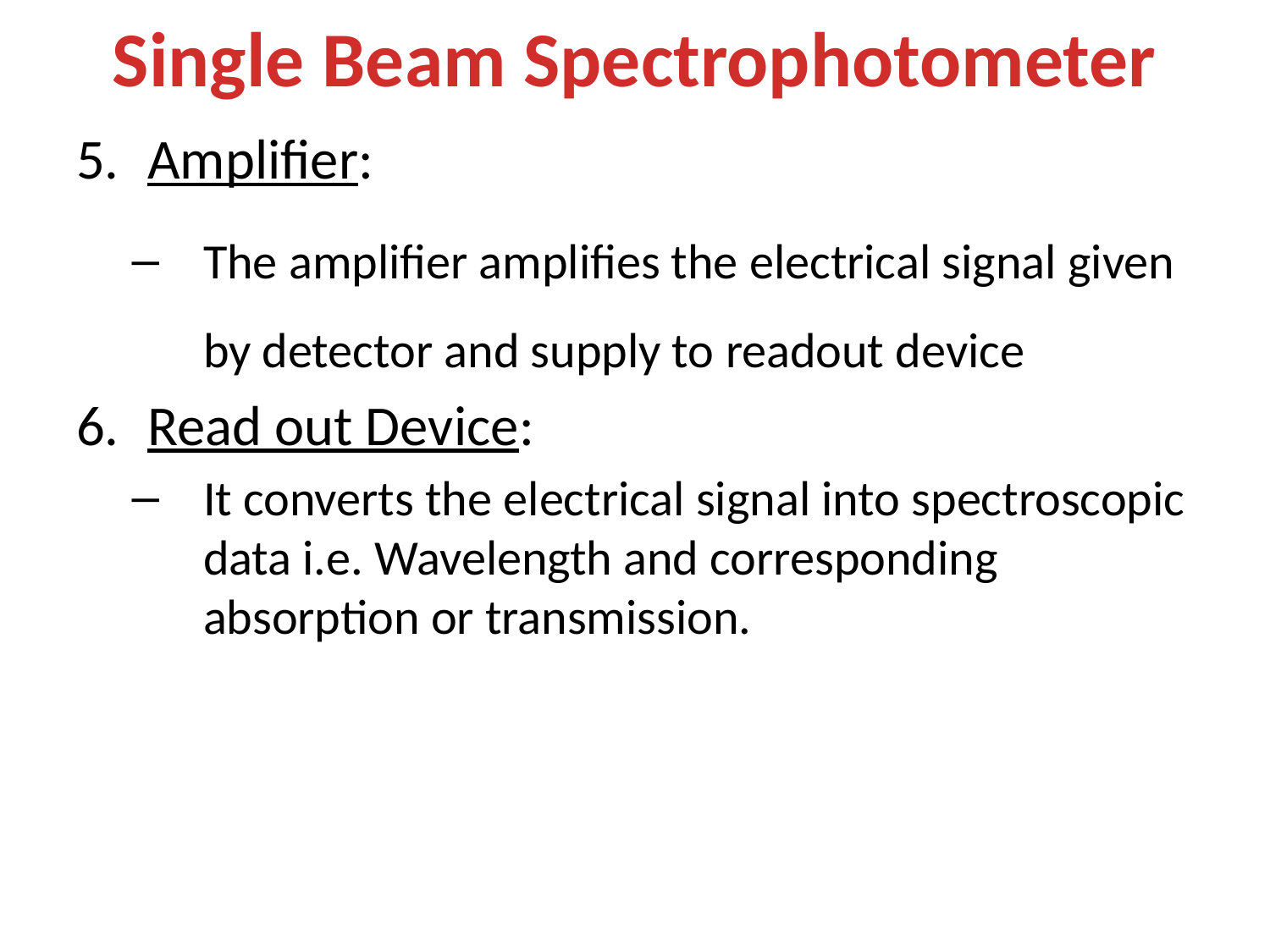

# Single Beam Spectrophotometer
Amplifier:
The amplifier amplifies the electrical signal given by detector and supply to readout device
Read out Device:
It converts the electrical signal into spectroscopic data i.e. Wavelength and corresponding absorption or transmission.